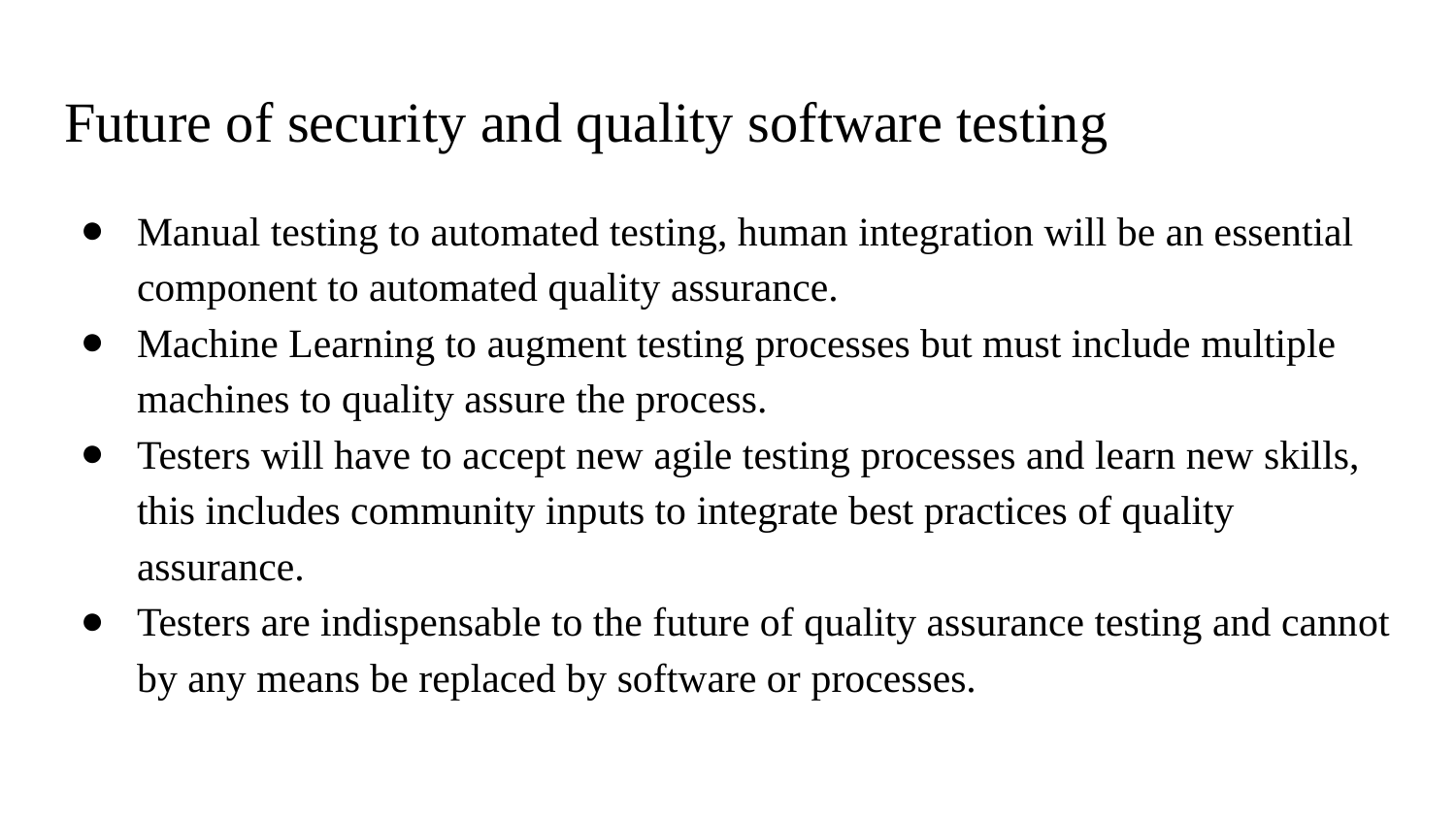

# Future of security and quality software testing

Manual testing to automated testing, human integration will be an essential component to automated quality assurance.
Machine Learning to augment testing processes but must include multiple machines to quality assure the process.
Testers will have to accept new agile testing processes and learn new skills, this includes community inputs to integrate best practices of quality assurance.
Testers are indispensable to the future of quality assurance testing and cannot by any means be replaced by software or processes.